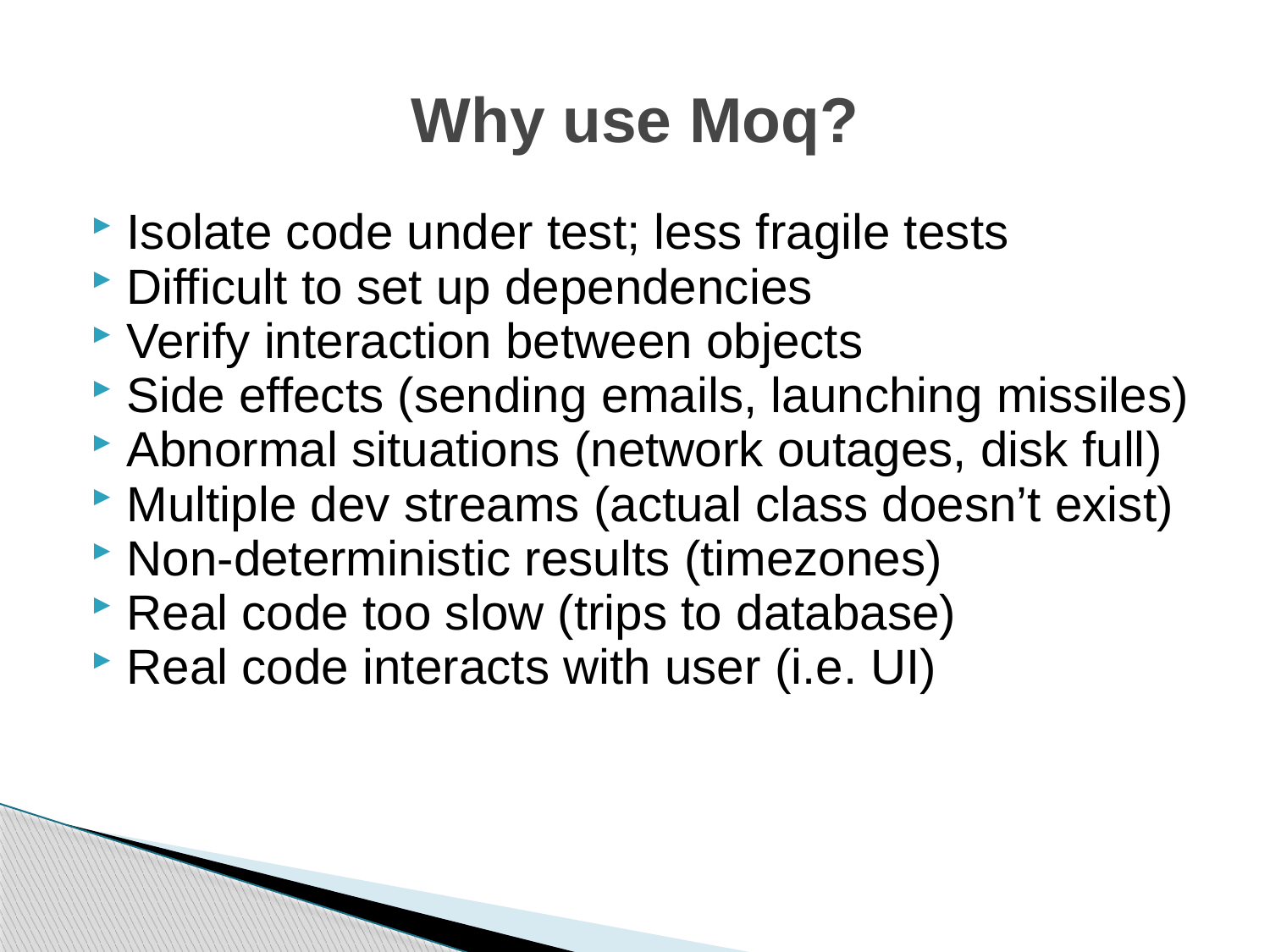

# Why use Moq?
Isolate code under test; less fragile tests
Difficult to set up dependencies
Verify interaction between objects
Side effects (sending emails, launching missiles)
Abnormal situations (network outages, disk full)
Multiple dev streams (actual class doesn’t exist)
Non-deterministic results (timezones)
Real code too slow (trips to database)
Real code interacts with user (i.e. UI)